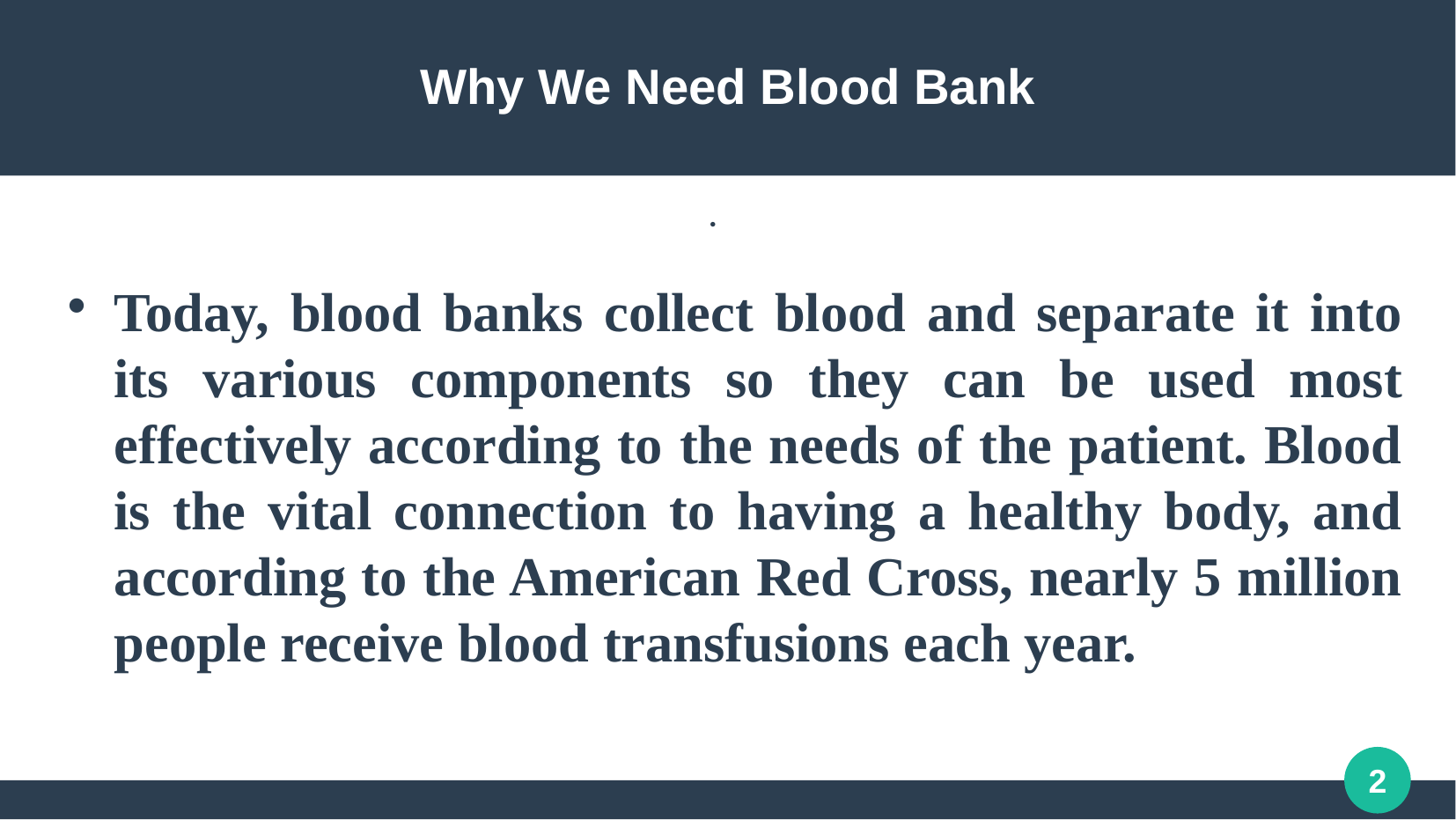

Why We Need Blood Bank

Today, blood banks collect blood and separate it into its various components so they can be used most effectively according to the needs of the patient. Blood is the vital connection to having a healthy body, and according to the American Red Cross, nearly 5 million people receive blood transfusions each year.